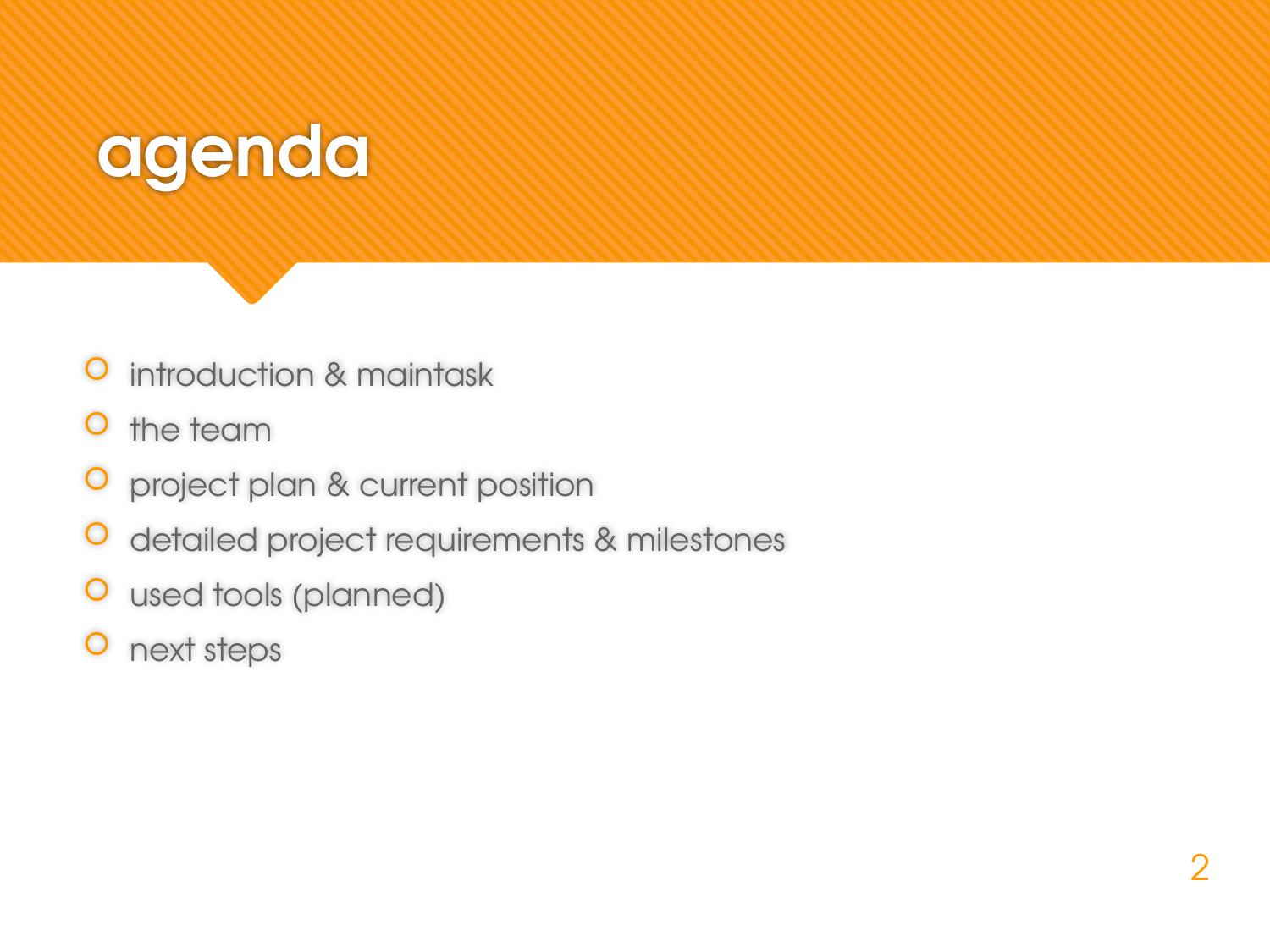

# agenda
introduction & maintask
the team
project plan & current position
detailed project requirements & milestones
used tools (planned)
next steps
2